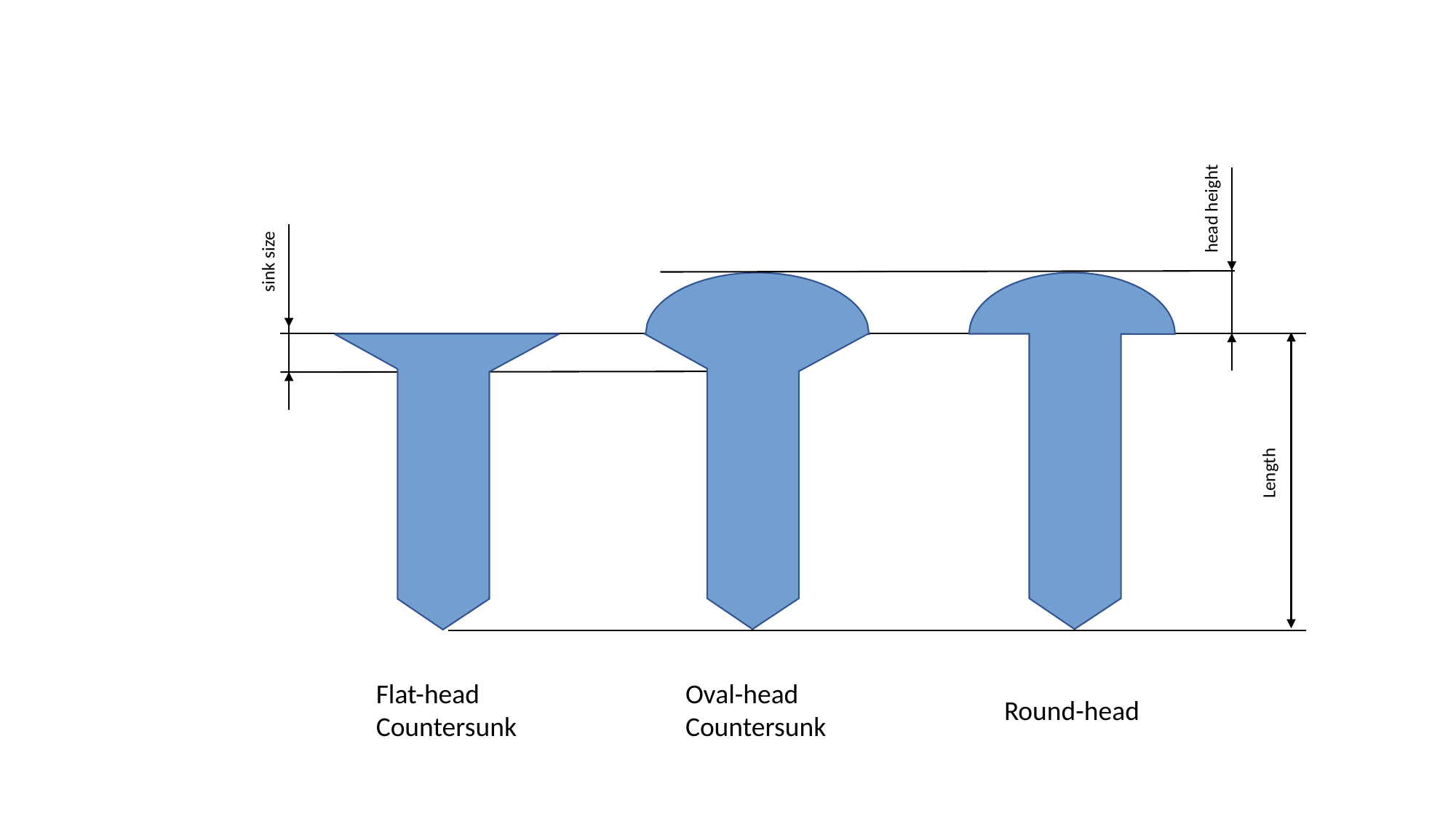

head height
sink size

Length
Flat-head
Countersunk
Oval-head
Countersunk
Round-head